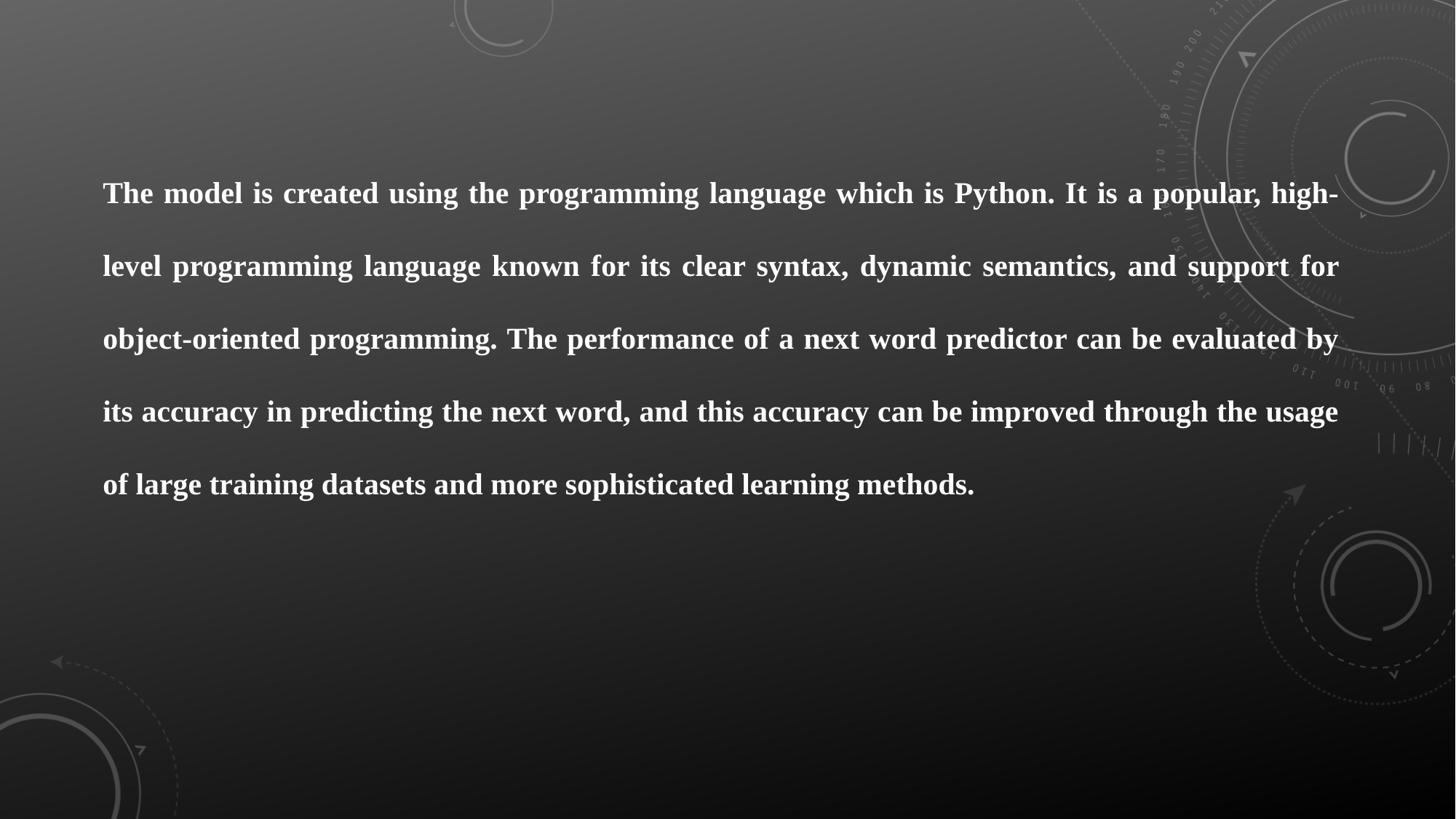

The model is created using the programming language which is Python. It is a popular, high-level programming language known for its clear syntax, dynamic semantics, and support for object-oriented programming. The performance of a next word predictor can be evaluated by its accuracy in predicting the next word, and this accuracy can be improved through the usage of large training datasets and more sophisticated learning methods.